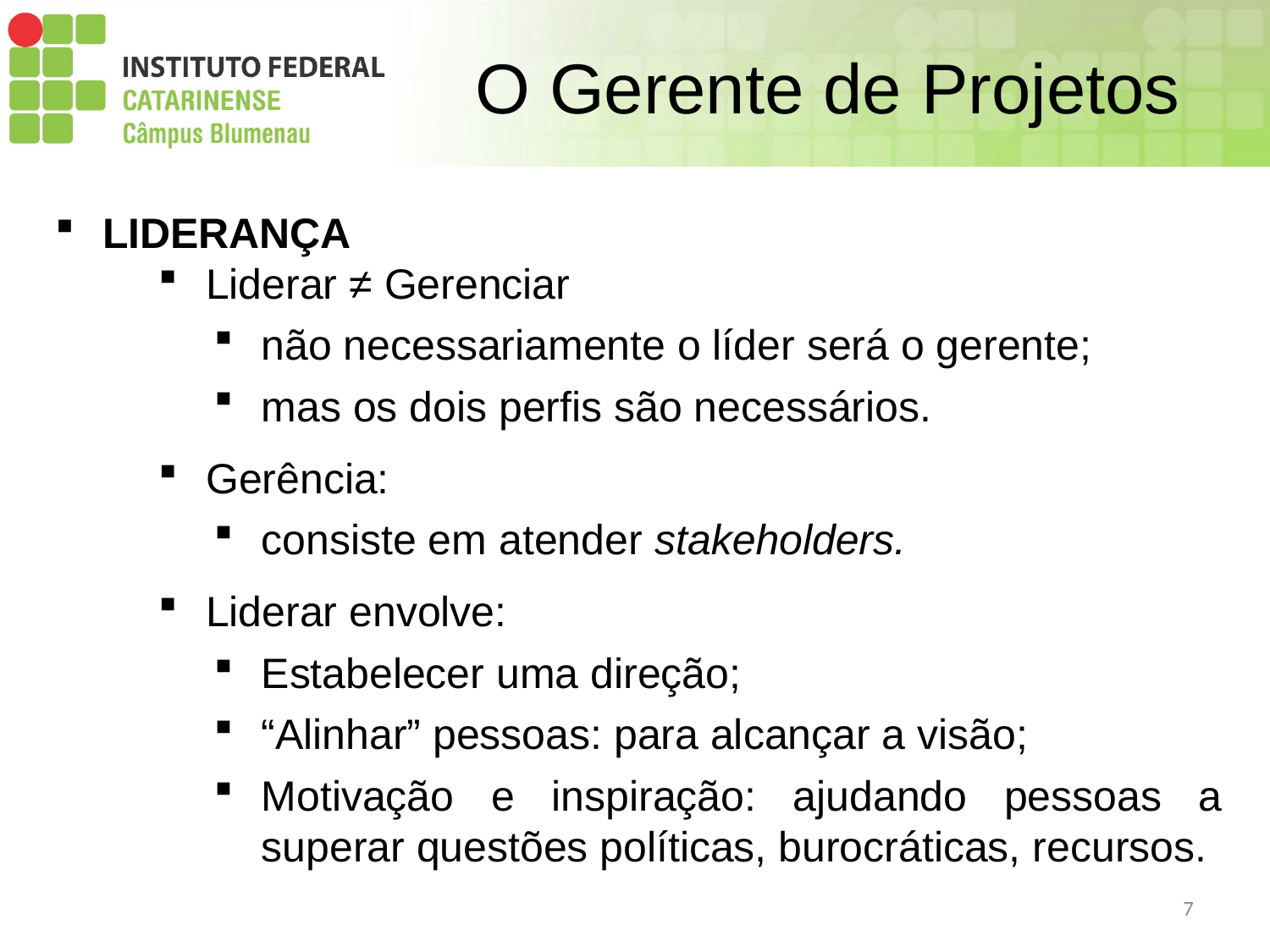

# O Gerente de Projetos
LIDERANÇA
Liderar ≠ Gerenciar
não necessariamente o líder será o gerente;
mas os dois perfis são necessários.
Gerência:
consiste em atender stakeholders.
Liderar envolve:
Estabelecer uma direção;
“Alinhar” pessoas: para alcançar a visão;
Motivação e inspiração: ajudando pessoas a superar questões políticas, burocráticas, recursos.
7